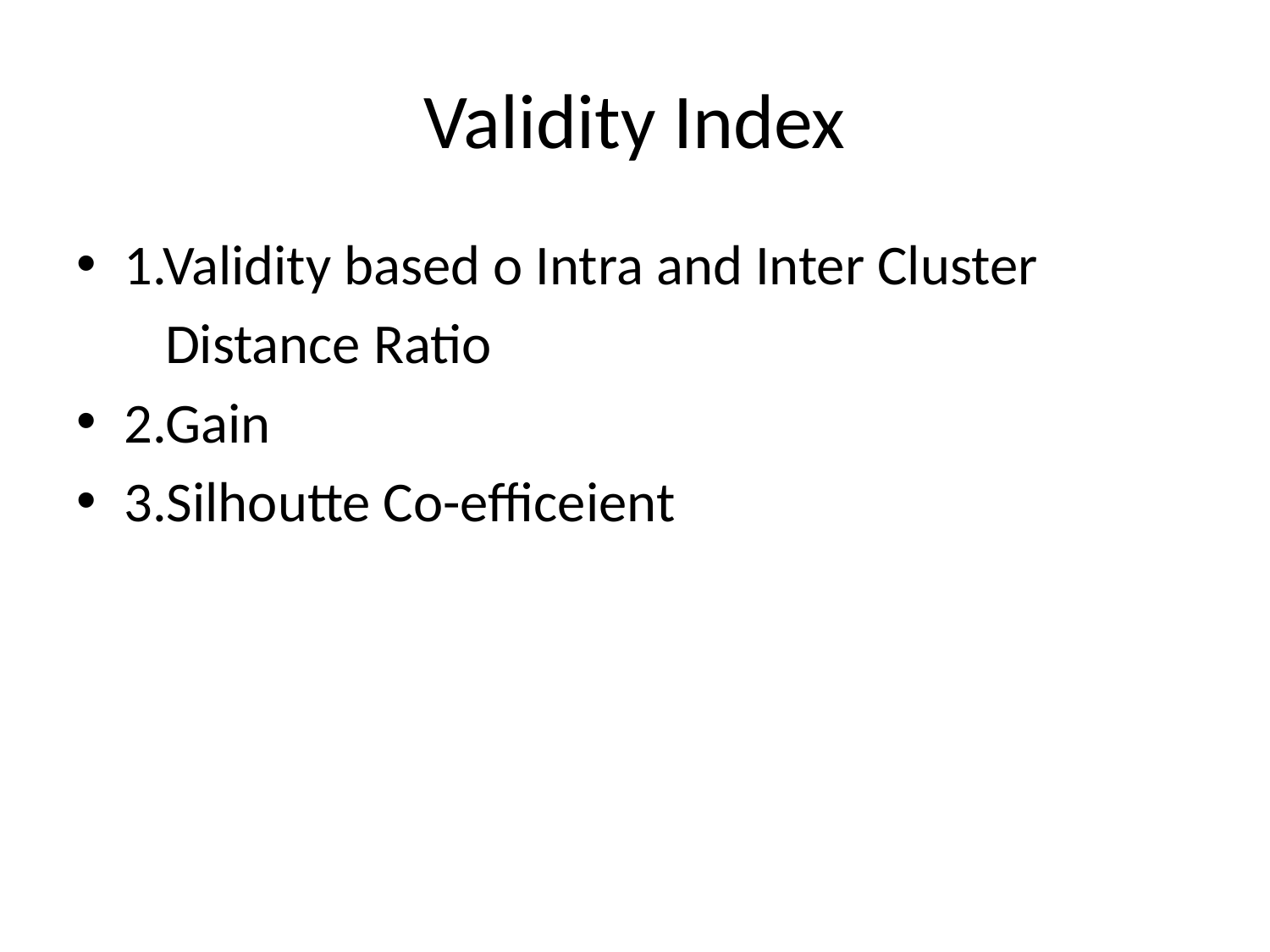

# Validity Index
1.Validity based o Intra and Inter Cluster
       Distance Ratio
2.Gain
3.Silhoutte Co-efficeient